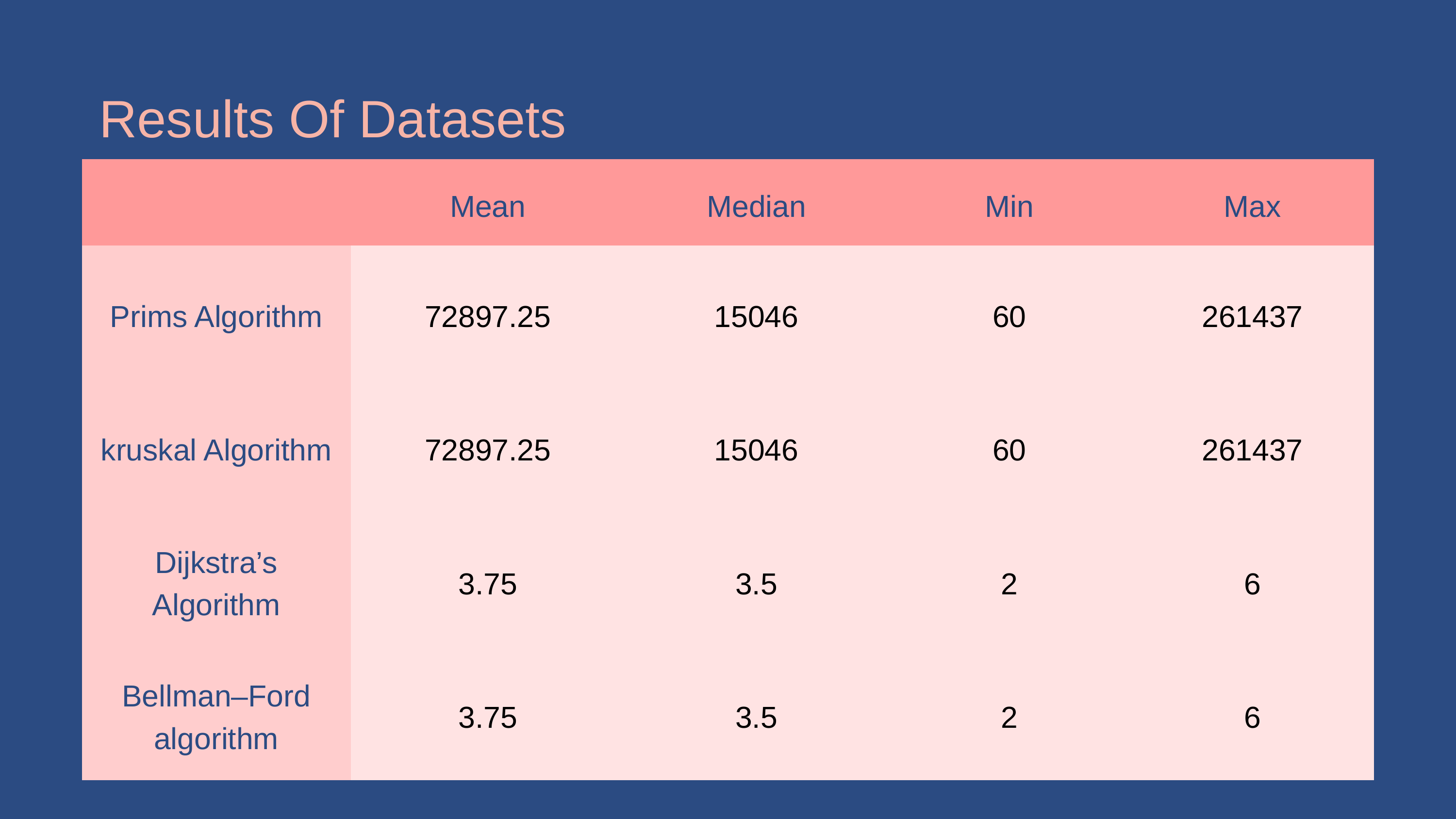

Results Of Datasets
|  | Mean | Median | Min | Max |
| --- | --- | --- | --- | --- |
| Prims Algorithm | 72897.25 | 15046 | 60 | 261437 |
| kruskal Algorithm | 72897.25 | 15046 | 60 | 261437 |
| Dijkstra’s Algorithm | 3.75 | 3.5 | 2 | 6 |
| Bellman–Ford algorithm | 3.75 | 3.5 | 2 | 6 |